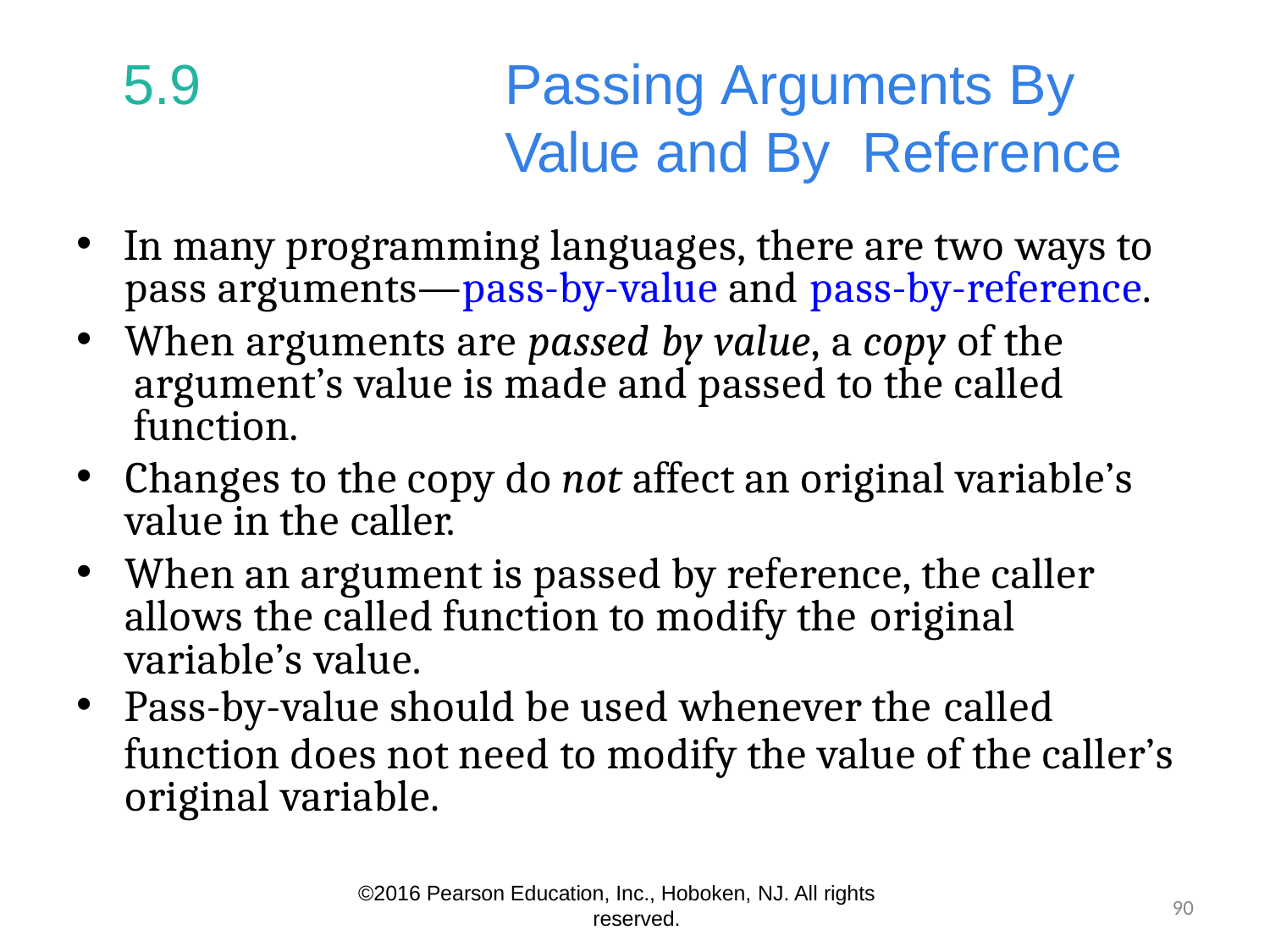

# 5.9	Passing Arguments By Value and By  Reference
In many programming languages, there are two ways to  pass arguments—pass-by-value and pass-by-reference.
When arguments are passed by value, a copy of the  argument’s value is made and passed to the called  function.
Changes to the copy do not affect an original variable’s  value in the caller.
When an argument is passed by reference, the caller  allows the called function to modify the original
variable’s value.
Pass-by-value should be used whenever the called
function does not need to modify the value of the caller’s  original variable.
©2016 Pearson Education, Inc., Hoboken, NJ. All rights  reserved.
90